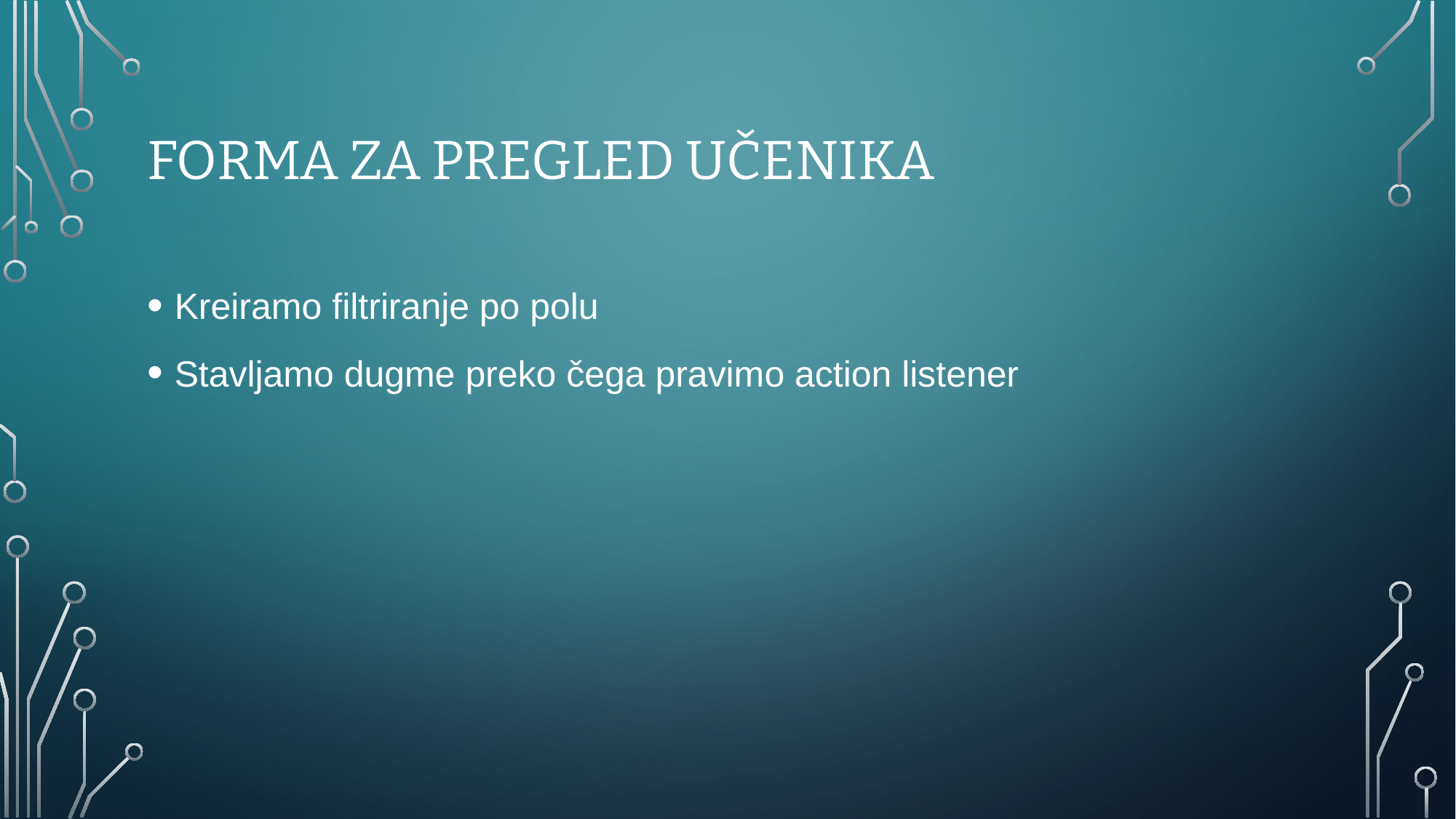

# FORMA ZA PREGLED UČENIKA
Kreiramo filtriranje po polu
Stavljamo dugme preko čega pravimo action listener